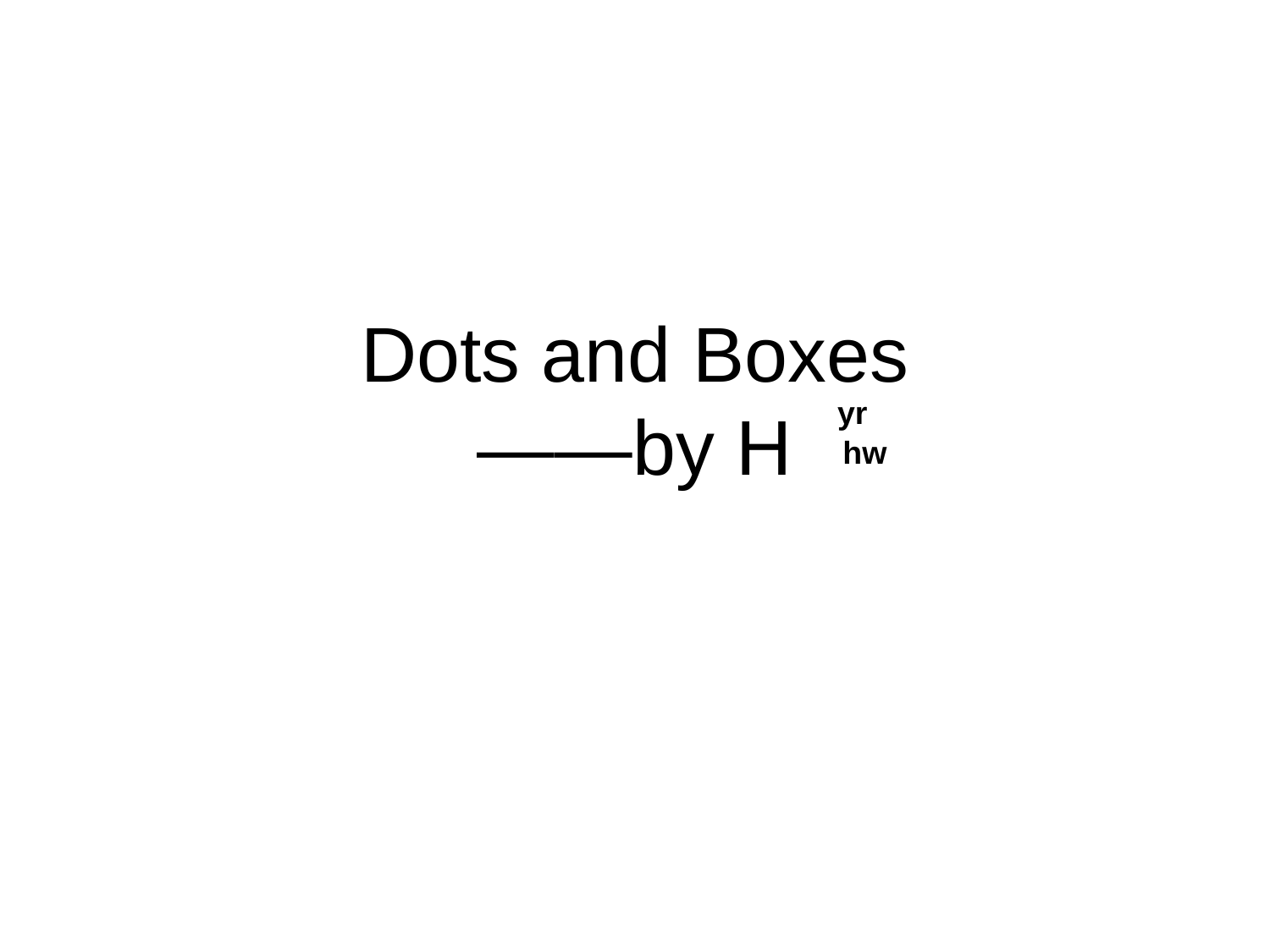

# Dots and Boxes ——by H
yr
hw